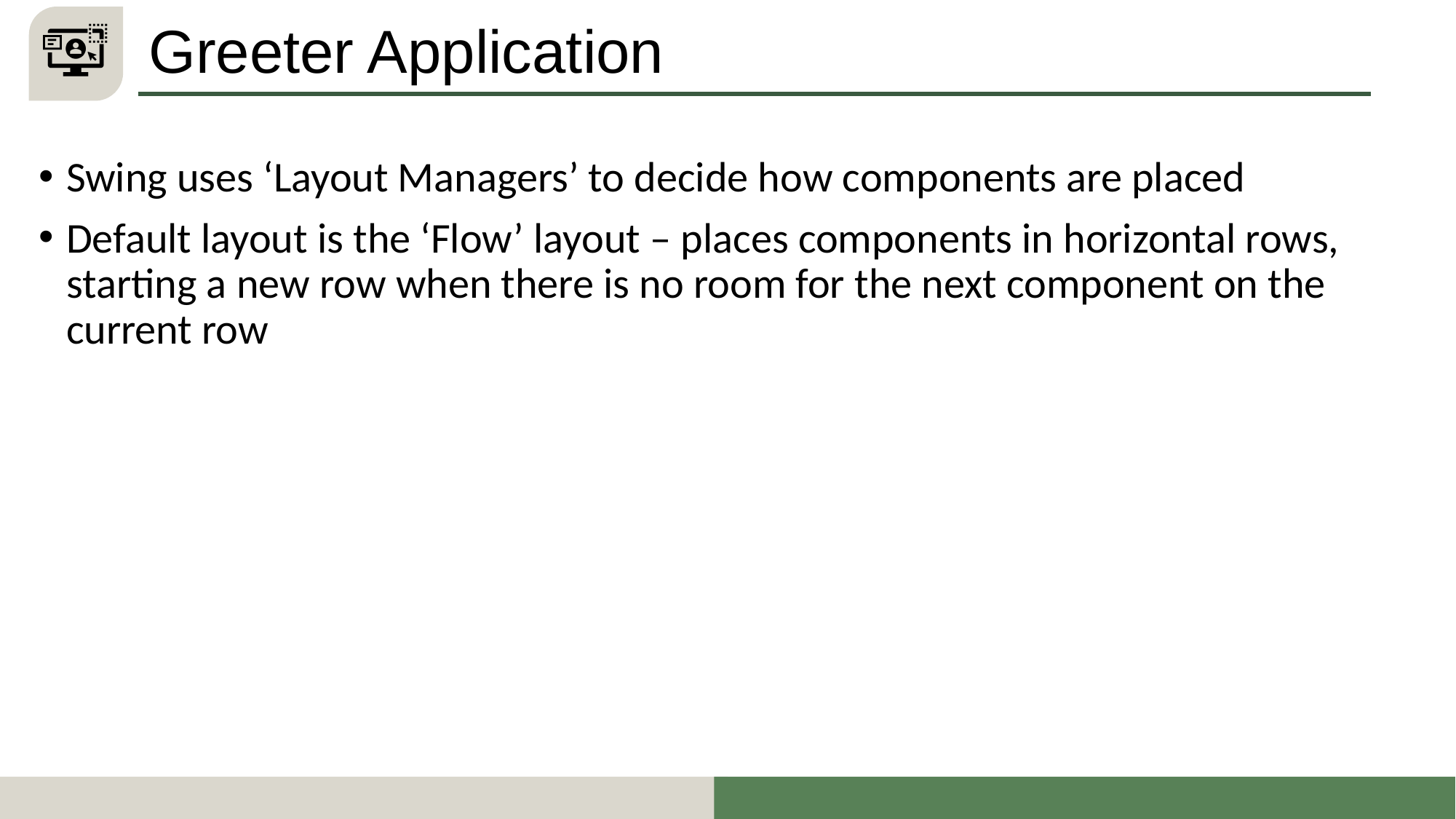

# Greeter Application
Swing uses ‘Layout Managers’ to decide how components are placed
Default layout is the ‘Flow’ layout – places components in horizontal rows, starting a new row when there is no room for the next component on the current row